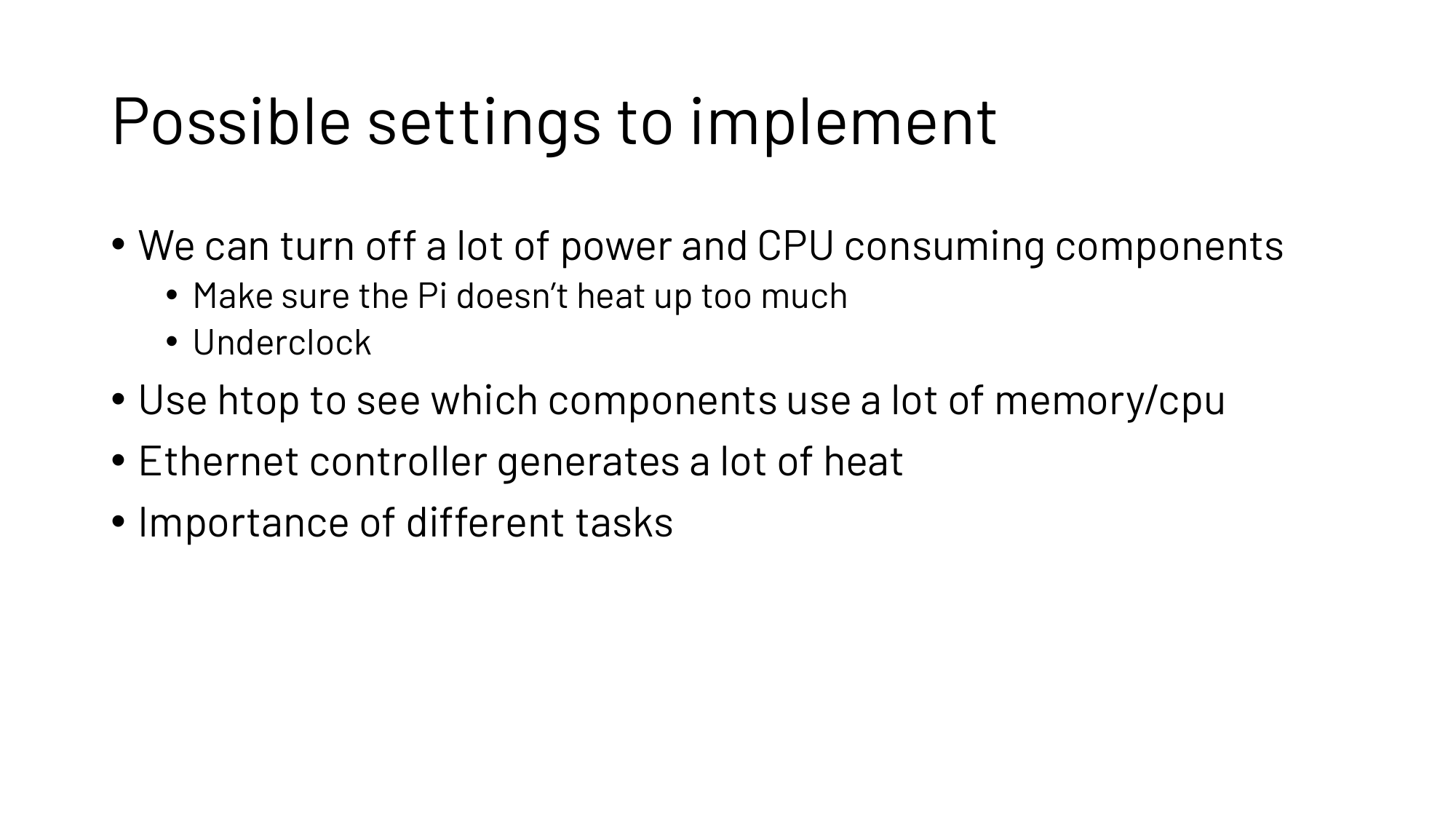

# Possible settings to implement
We can turn off a lot of power and CPU consuming components
Make sure the Pi doesn’t heat up too much
Underclock
Use htop to see which components use a lot of memory/cpu
Ethernet controller generates a lot of heat
Importance of different tasks